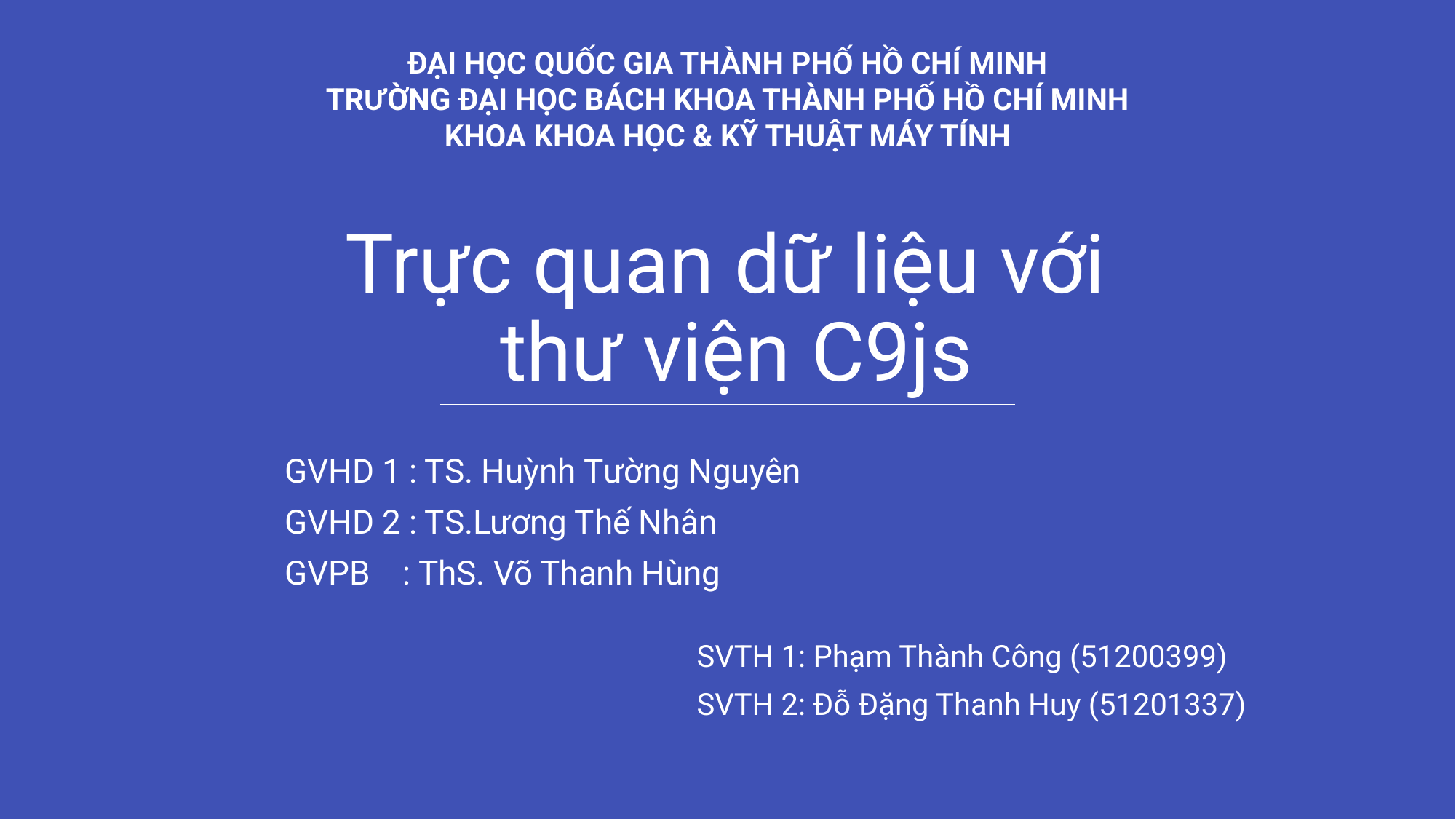

ĐẠI HỌC QUỐC GIA THÀNH PHỐ HỒ CHÍ MINH
TRƯỜNG ĐẠI HỌC BÁCH KHOA THÀNH PHỐ HỒ CHÍ MINH
KHOA KHOA HỌC & KỸ THUẬT MÁY TÍNH
# Trực quan dữ liệu với thư viện C9js
GVHD 1 : TS. Huỳnh Tường Nguyên
GVHD 2 : TS.Lương Thế Nhân
GVPB    : ThS. Võ Thanh Hùng
SVTH 1: Phạm Thành Công (51200399)
SVTH 2: Đỗ Đặng Thanh Huy (51201337)